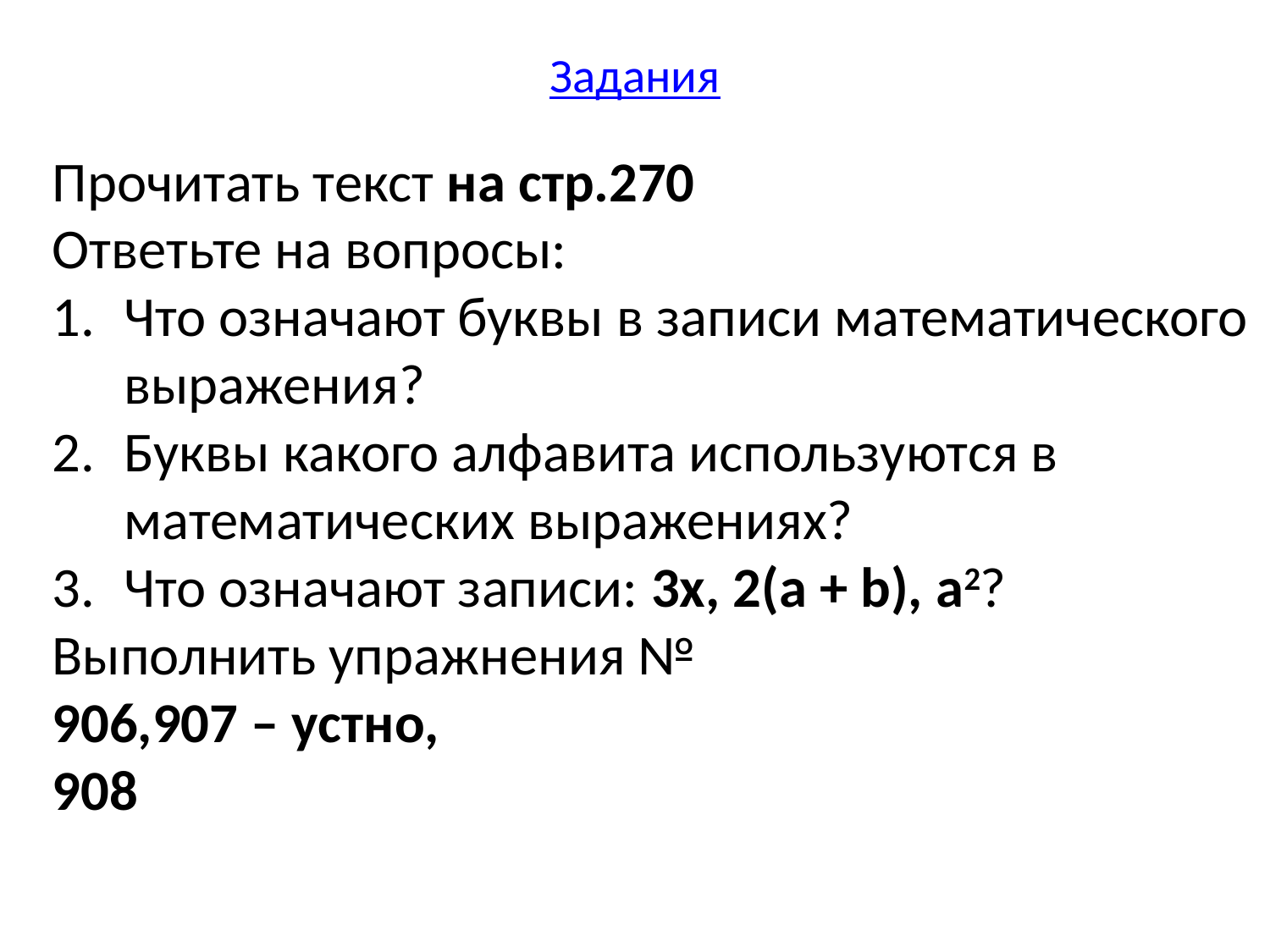

# Задания
Прочитать текст на стр.270
Ответьте на вопросы:
Что означают буквы в записи математического выражения?
Буквы какого алфавита используются в математических выражениях?
Что означают записи: 3х, 2(a + b), a2?
Выполнить упражнения №
906,907 – устно,
908